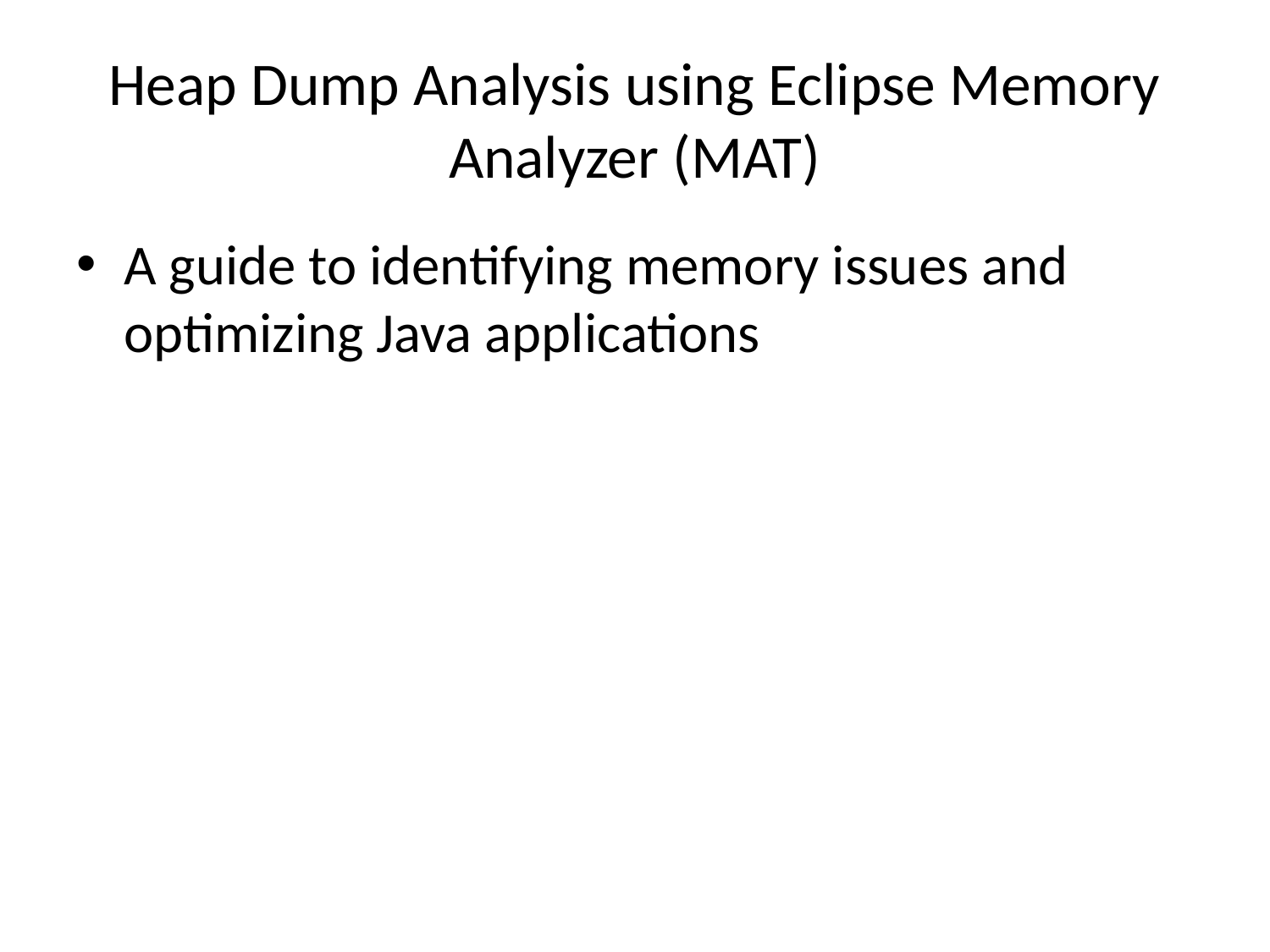

# Heap Dump Analysis using Eclipse Memory Analyzer (MAT)
A guide to identifying memory issues and optimizing Java applications